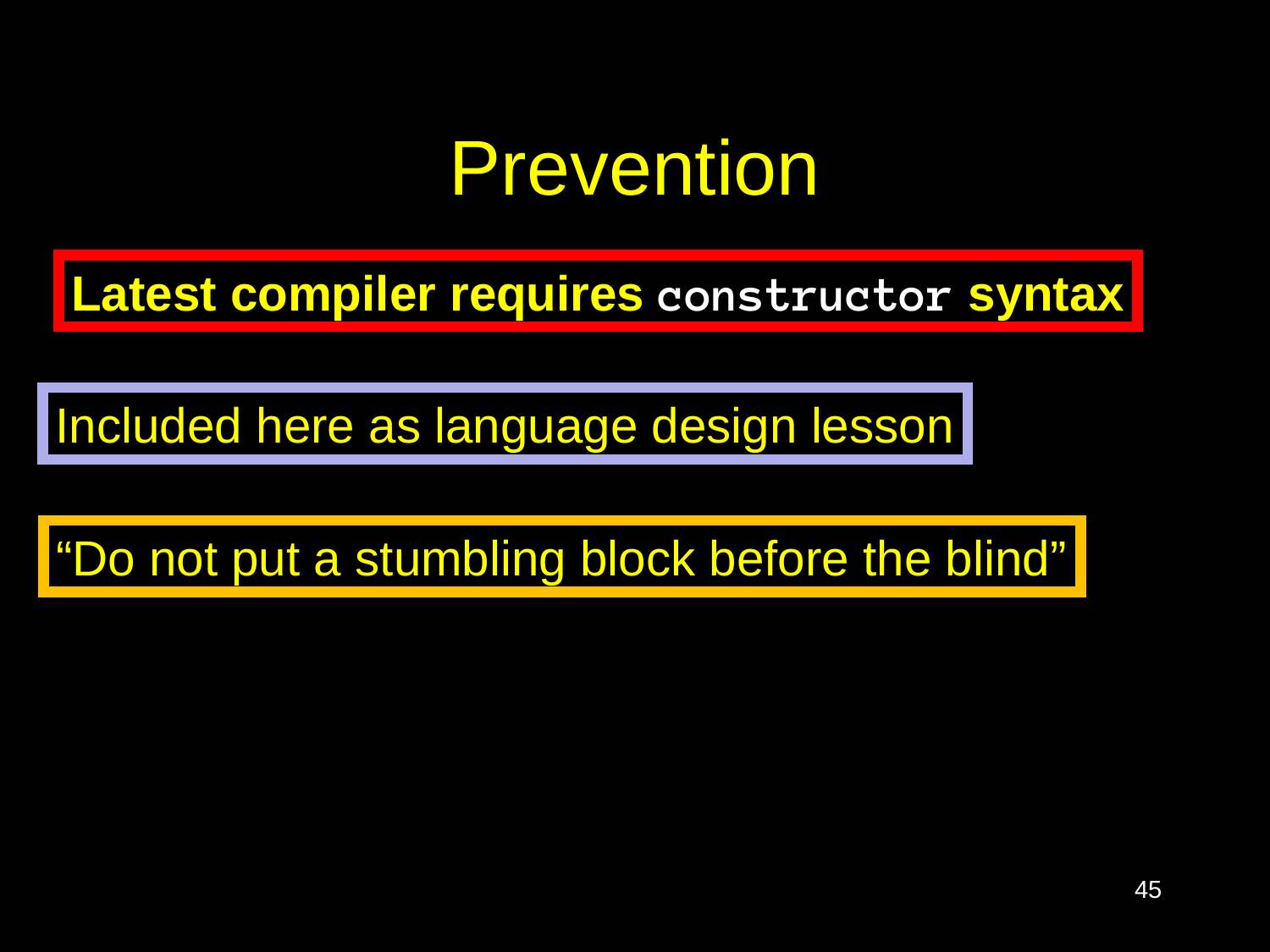

# Prevention
Latest compiler requires constructor syntax
Included here as language design lesson
“Do not put a stumbling block before the blind”
45